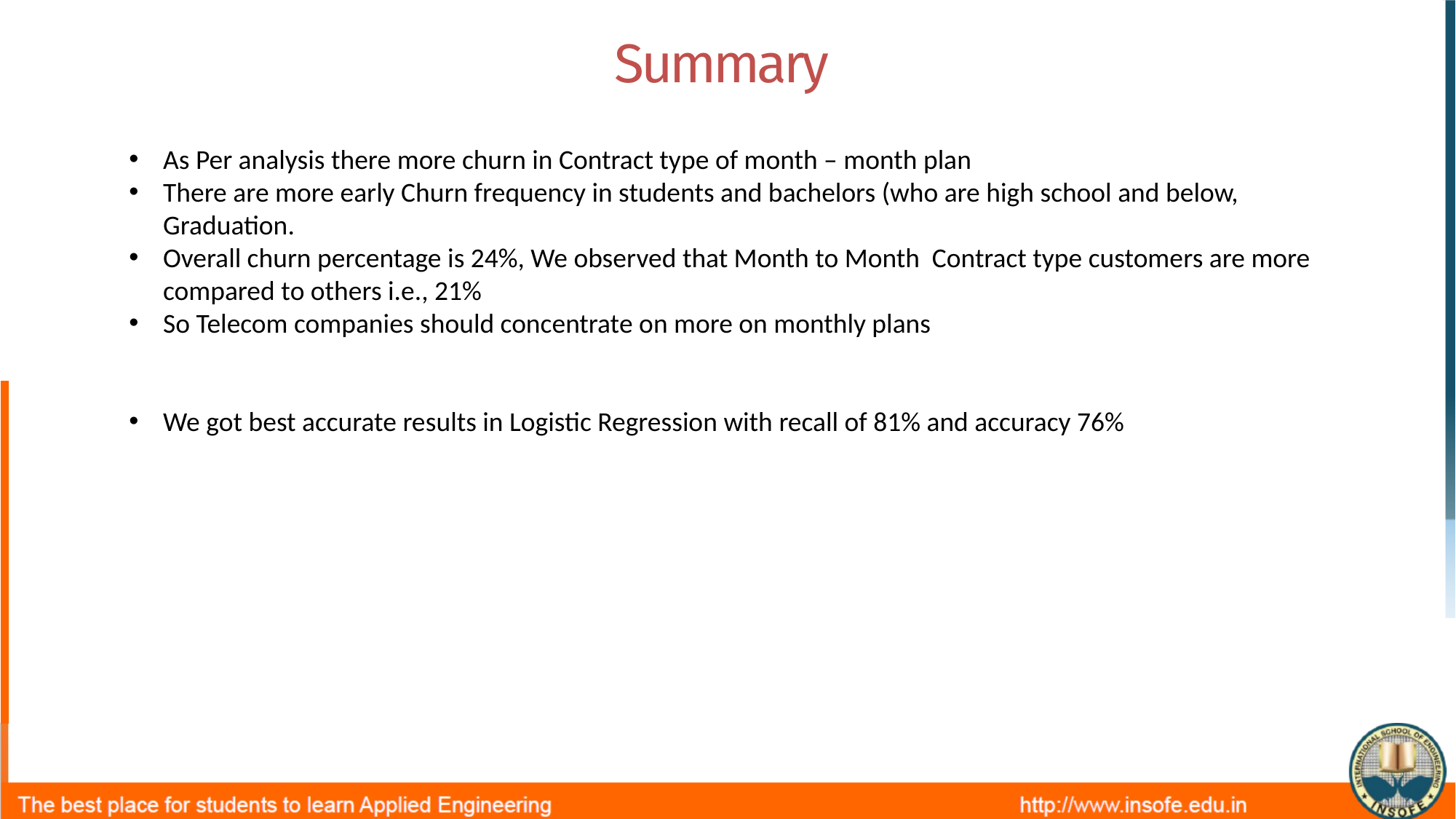

# Summary
As Per analysis there more churn in Contract type of month – month plan
There are more early Churn frequency in students and bachelors (who are high school and below, Graduation.
Overall churn percentage is 24%, We observed that Month to Month  Contract type customers are more compared to others i.e., 21%
So Telecom companies should concentrate on more on monthly plans

We got best accurate results in Logistic Regression with recall of 81% and accuracy 76%